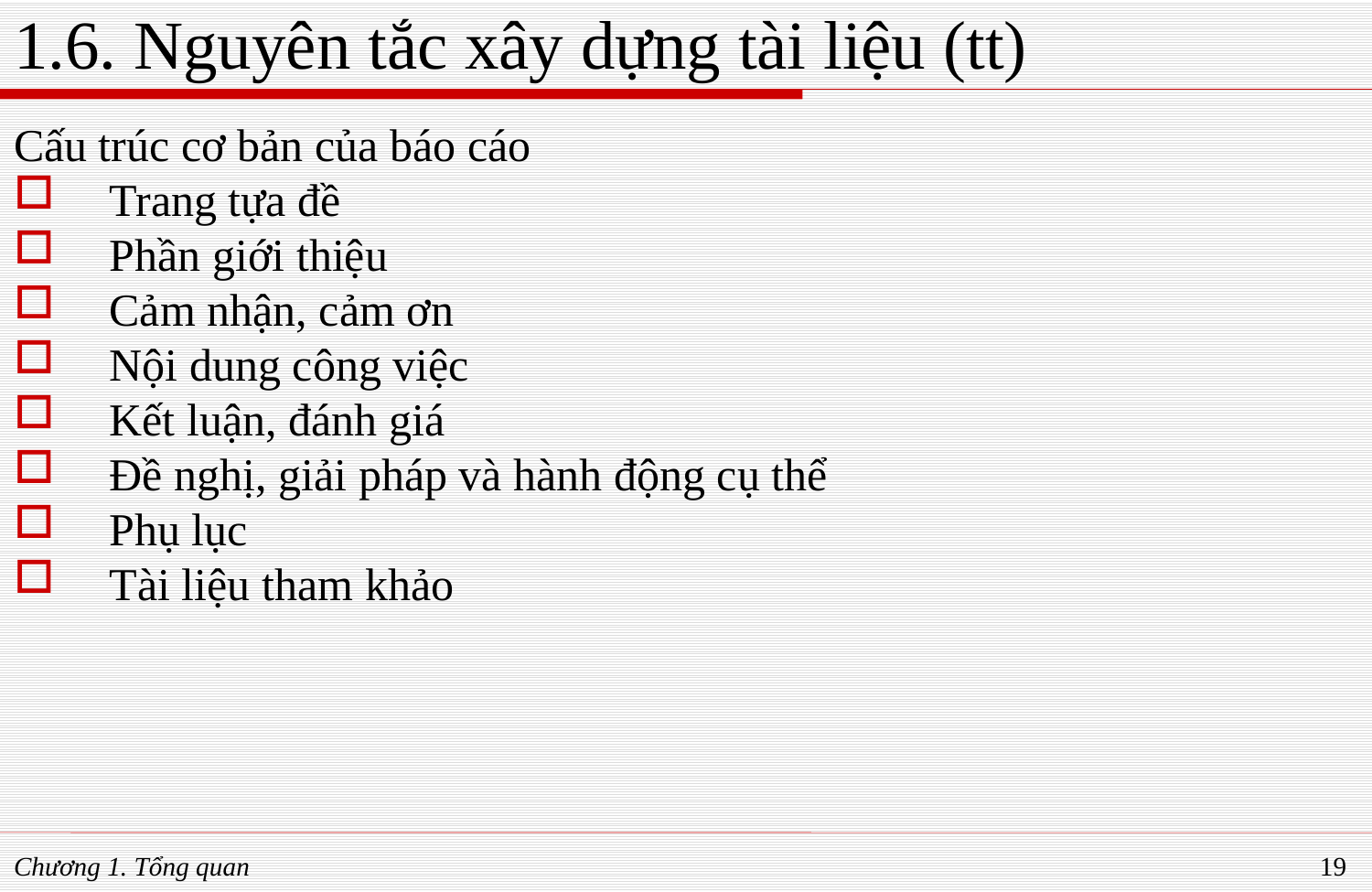

# 1.6. Nguyên tắc xây dựng tài liệu (tt)
Cấu trúc cơ bản của báo cáo
Trang tựa đề
Phần giới thiệu
Cảm nhận, cảm ơn
Nội dung công việc
Kết luận, đánh giá
Đề nghị, giải pháp và hành động cụ thể
Phụ lục
Tài liệu tham khảo
Chương 1. Tổng quan
19